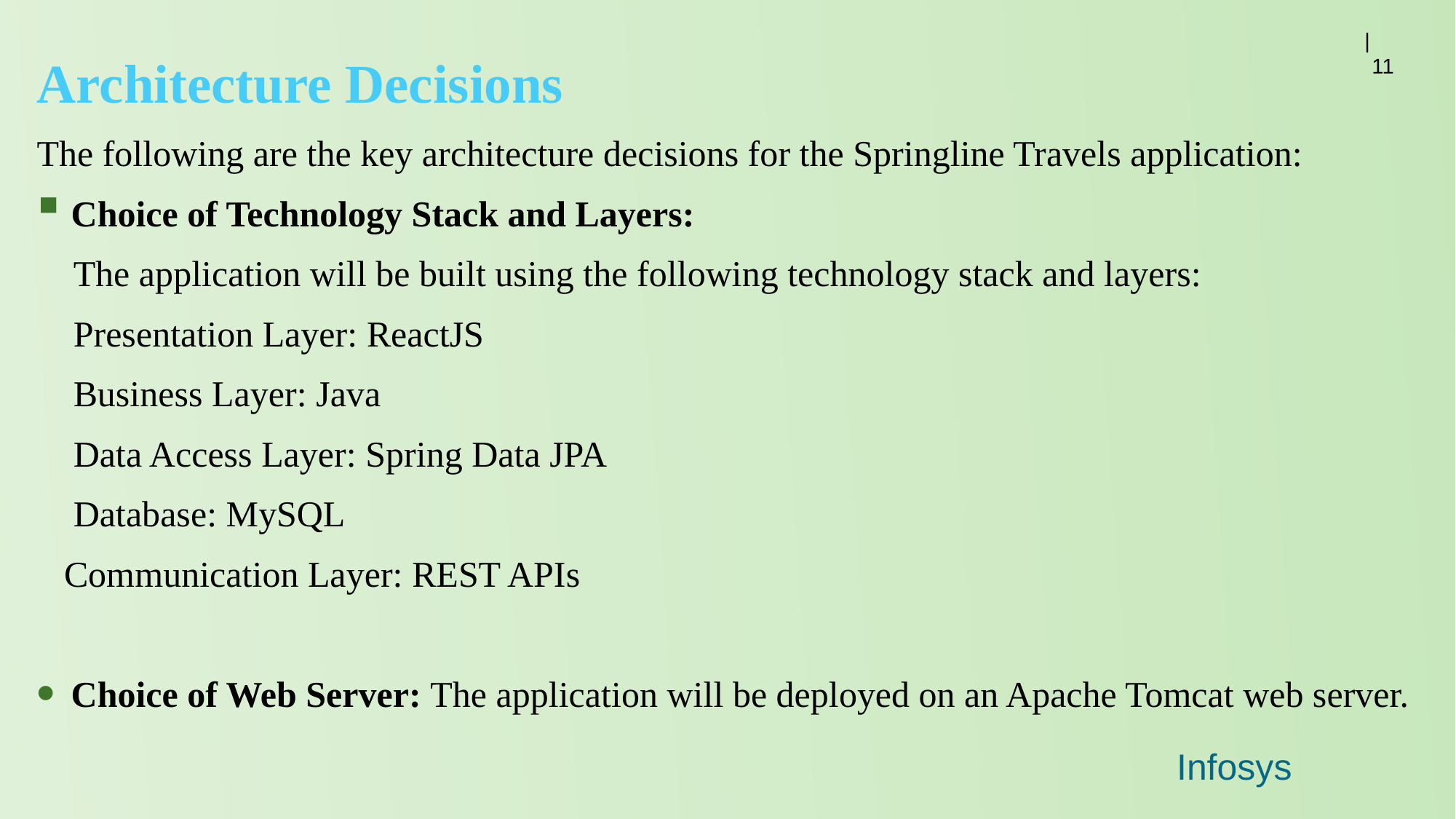

Architecture Decisions
The following are the key architecture decisions for the Springline Travels application:
Choice of Technology Stack and Layers:
    The application will be built using the following technology stack and layers:
    Presentation Layer: ReactJS
    Business Layer: Java
    Data Access Layer: Spring Data JPA
    Database: MySQL
   Communication Layer: REST APIs

Choice of Web Server: The application will be deployed on an Apache Tomcat web server.
|    11
Infosys